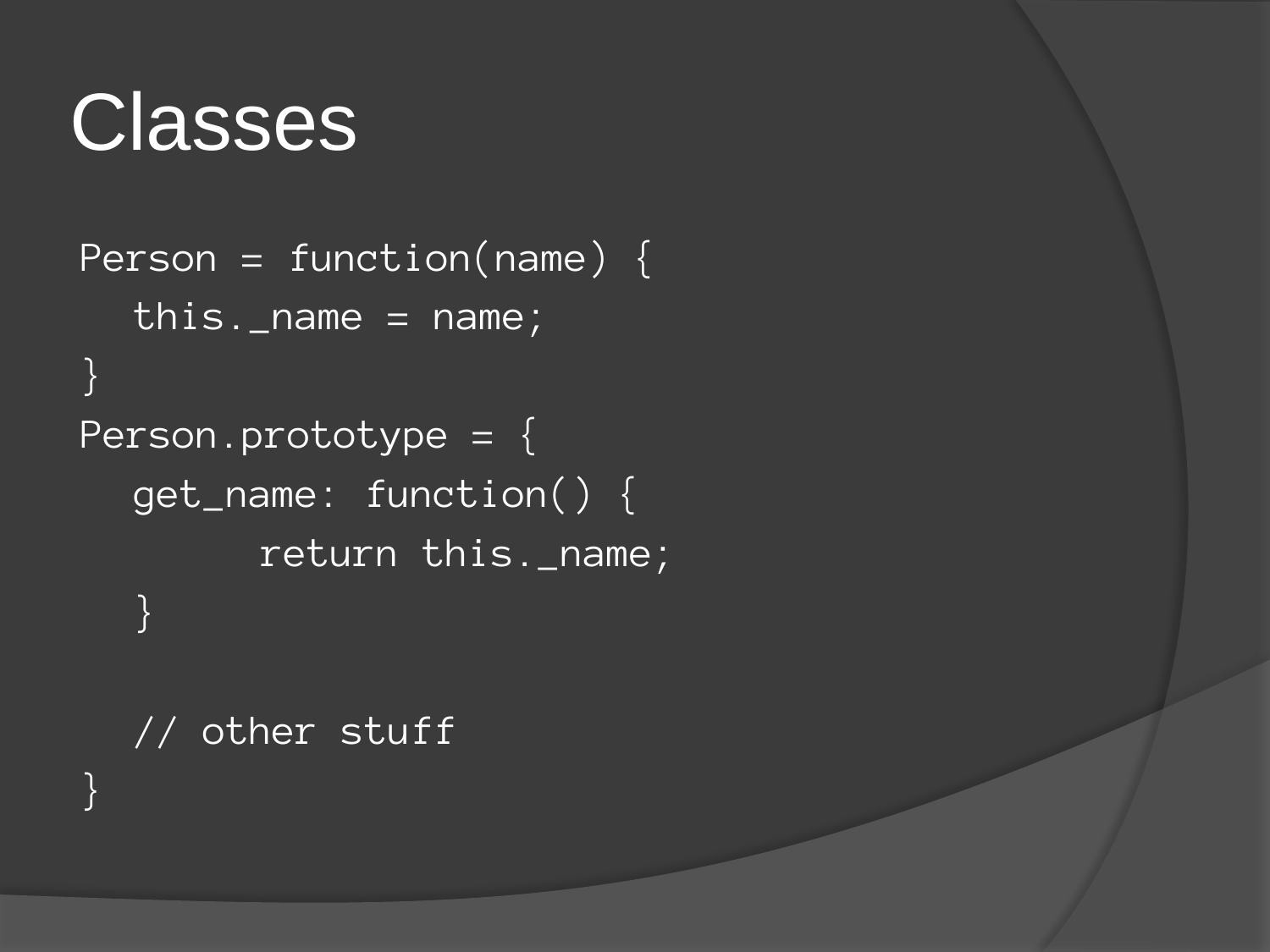

# Classes
Person = function(name) {
	this._name = name;
}
Person.prototype = {
	get_name: function() {
		return this._name;
	}

	// other stuff
}